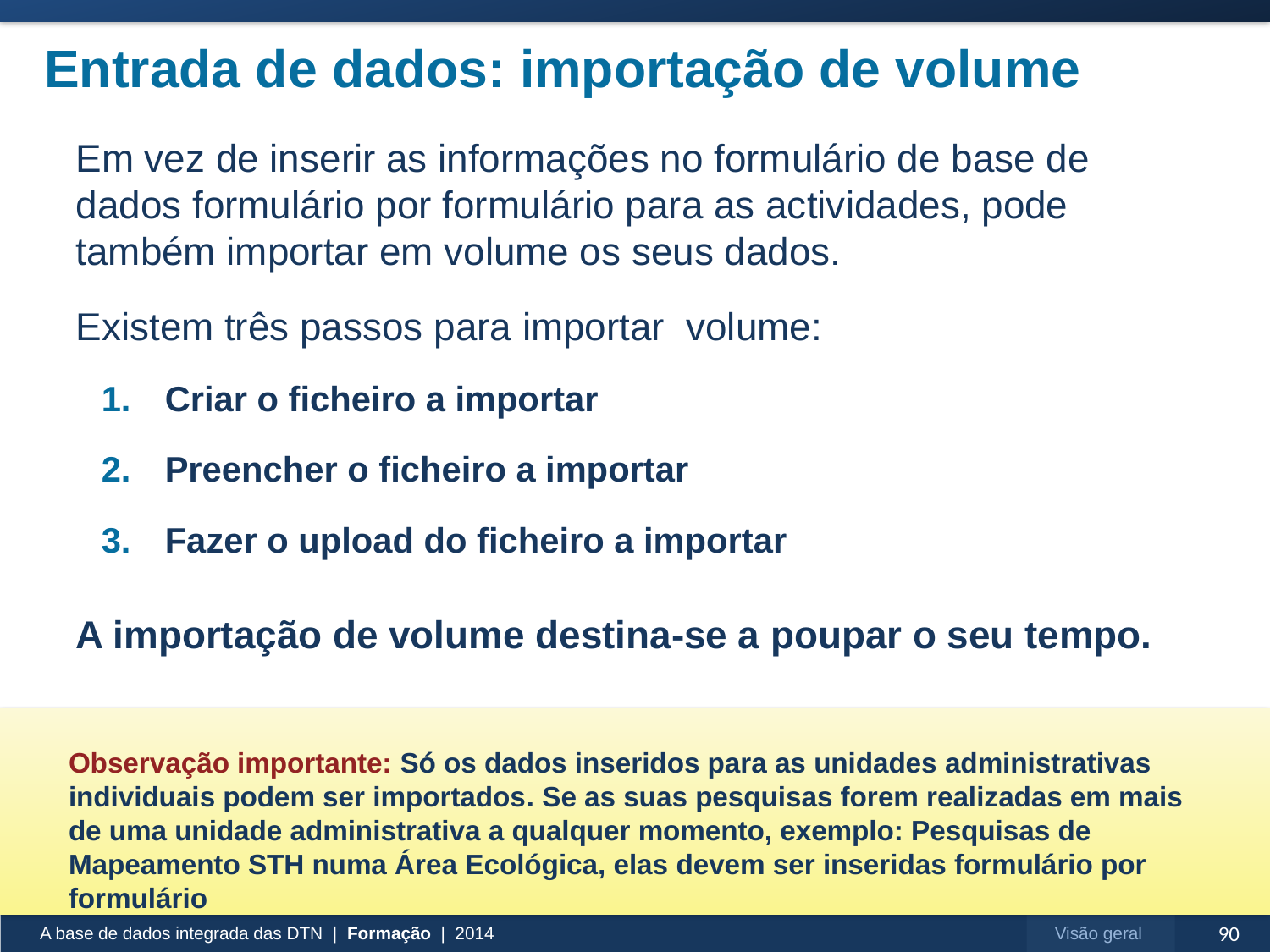

# Entrada de dados: importação de volume
Em vez de inserir as informações no formulário de base de dados formulário por formulário para as actividades, pode também importar em volume os seus dados.
Existem três passos para importar  volume:
Criar o ficheiro a importar
Preencher o ficheiro a importar
Fazer o upload do ficheiro a importar
A importação de volume destina-se a poupar o seu tempo.

Observação importante: Só os dados inseridos para as unidades administrativas individuais podem ser importados. Se as suas pesquisas forem realizadas em mais de uma unidade administrativa a qualquer momento, exemplo: Pesquisas de Mapeamento STH numa Área Ecológica, elas devem ser inseridas formulário por formulário